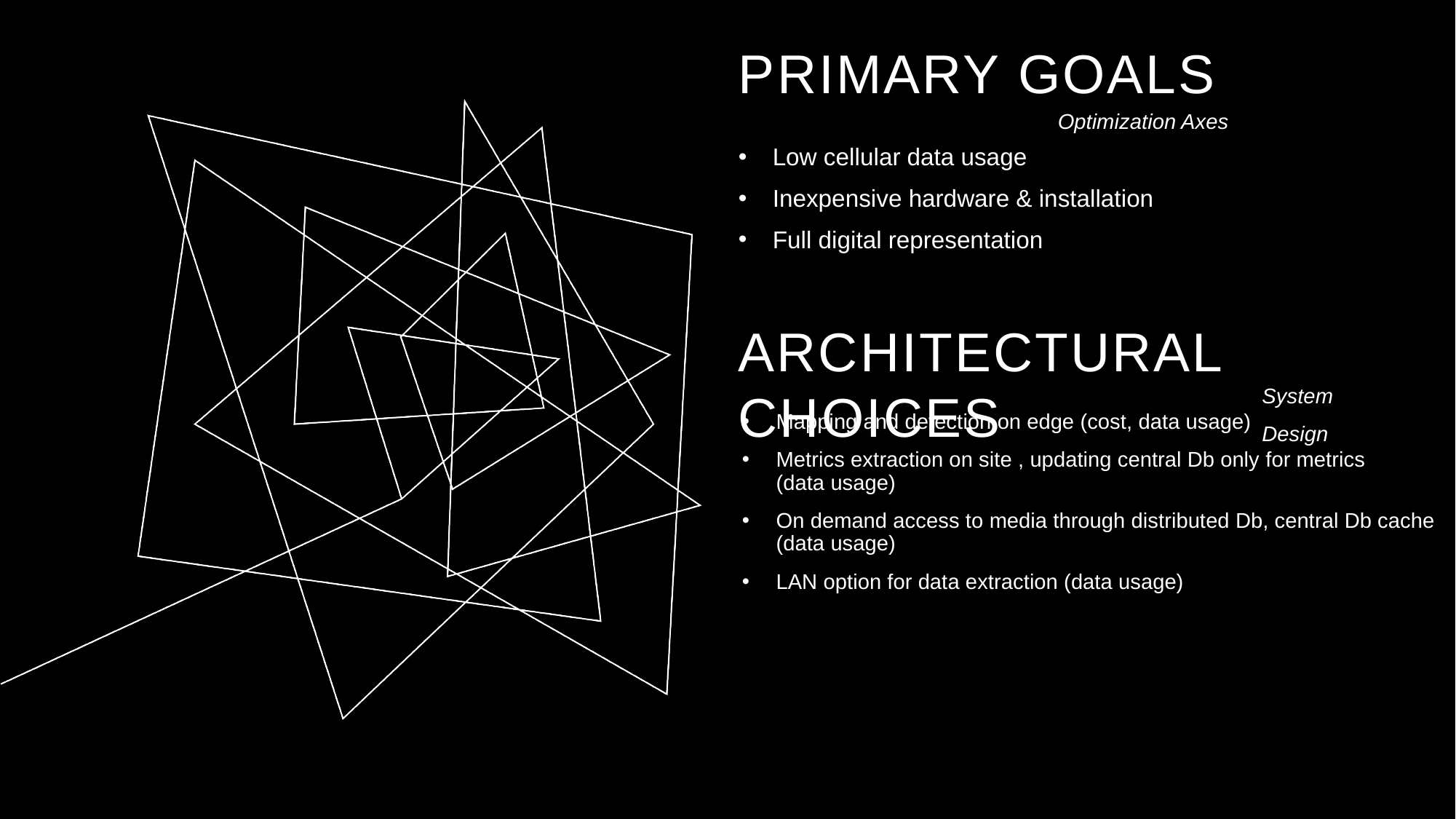

# PRIMARY GOALS
Optimization Axes
Low cellular data usage
Inexpensive hardware & installation
Full digital representation
ARCHITECTURAL CHOICES
System Design
Mapping and detection on edge (cost, data usage)
Metrics extraction on site , updating central Db only for metrics
(data usage)
On demand access to media through distributed Db, central Db cache
(data usage)
LAN option for data extraction (data usage)